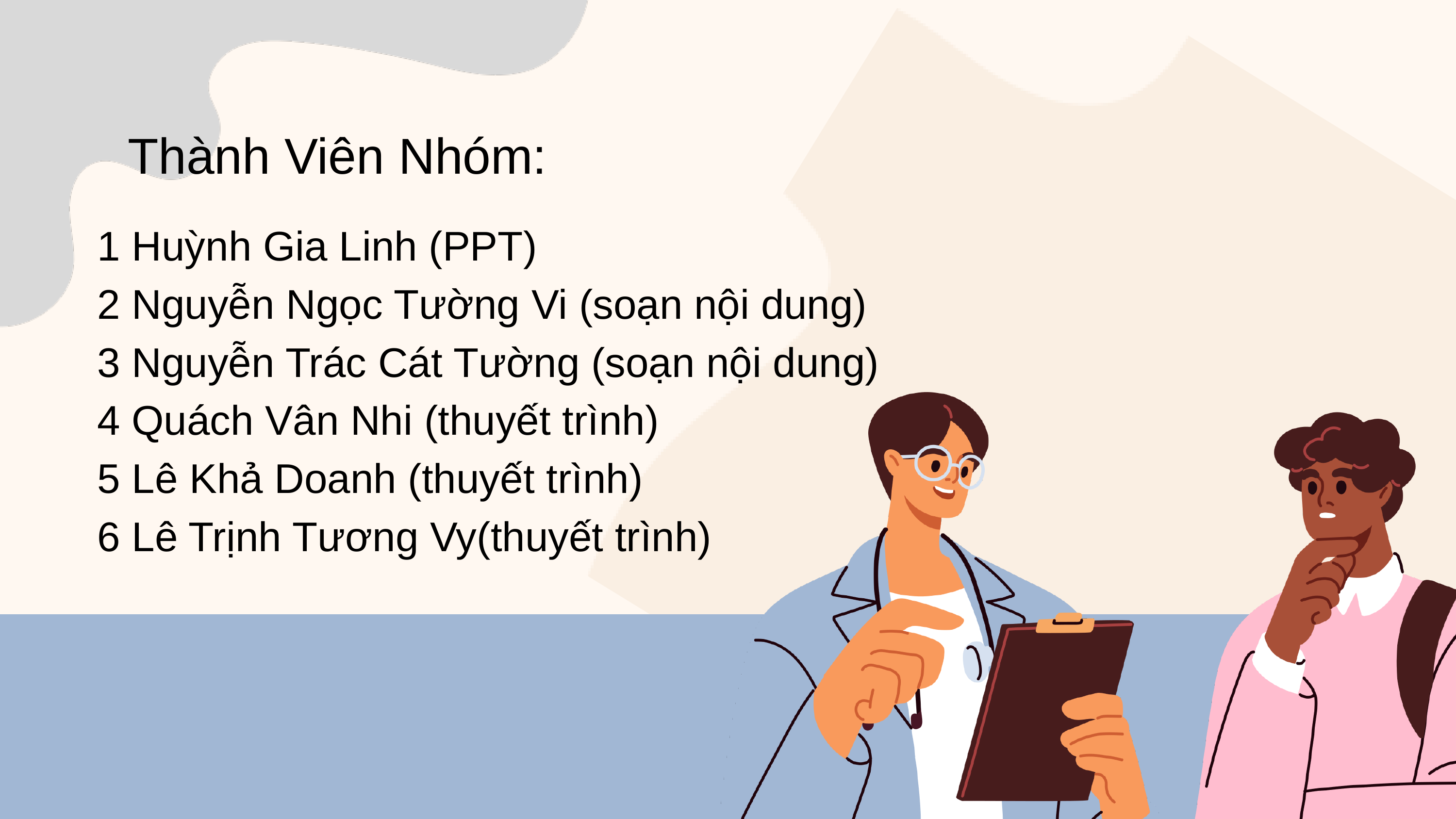

Thành Viên Nhóm:
1 Huỳnh Gia Linh (PPT)
2 Nguyễn Ngọc Tường Vi (soạn nội dung)
3 Nguyễn Trác Cát Tường (soạn nội dung)
4 Quách Vân Nhi (thuyết trình)
5 Lê Khả Doanh (thuyết trình)
6 Lê Trịnh Tương Vy(thuyết trình)